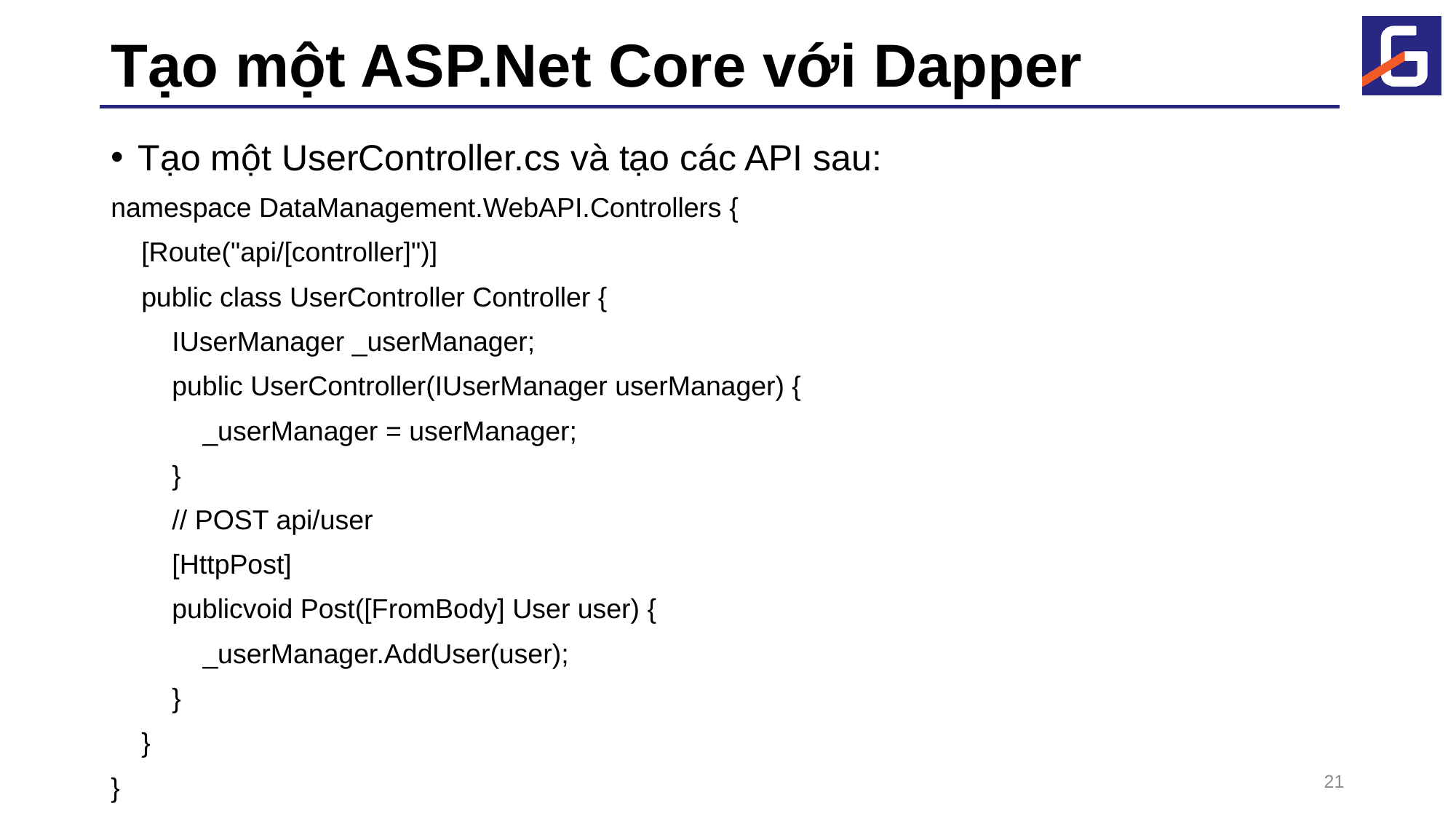

# Tạo một ASP.Net Core với Dapper
Tạo một UserController.cs và tạo các API sau:
namespace DataManagement.WebAPI.Controllers {
    [Route("api/[controller]")]
    public class UserController Controller {
        IUserManager _userManager;
        public UserController(IUserManager userManager) {
            _userManager = userManager;
        }
        // POST api/user
        [HttpPost]
        publicvoid Post([FromBody] User user) {
            _userManager.AddUser(user);
        }
    }
}
21